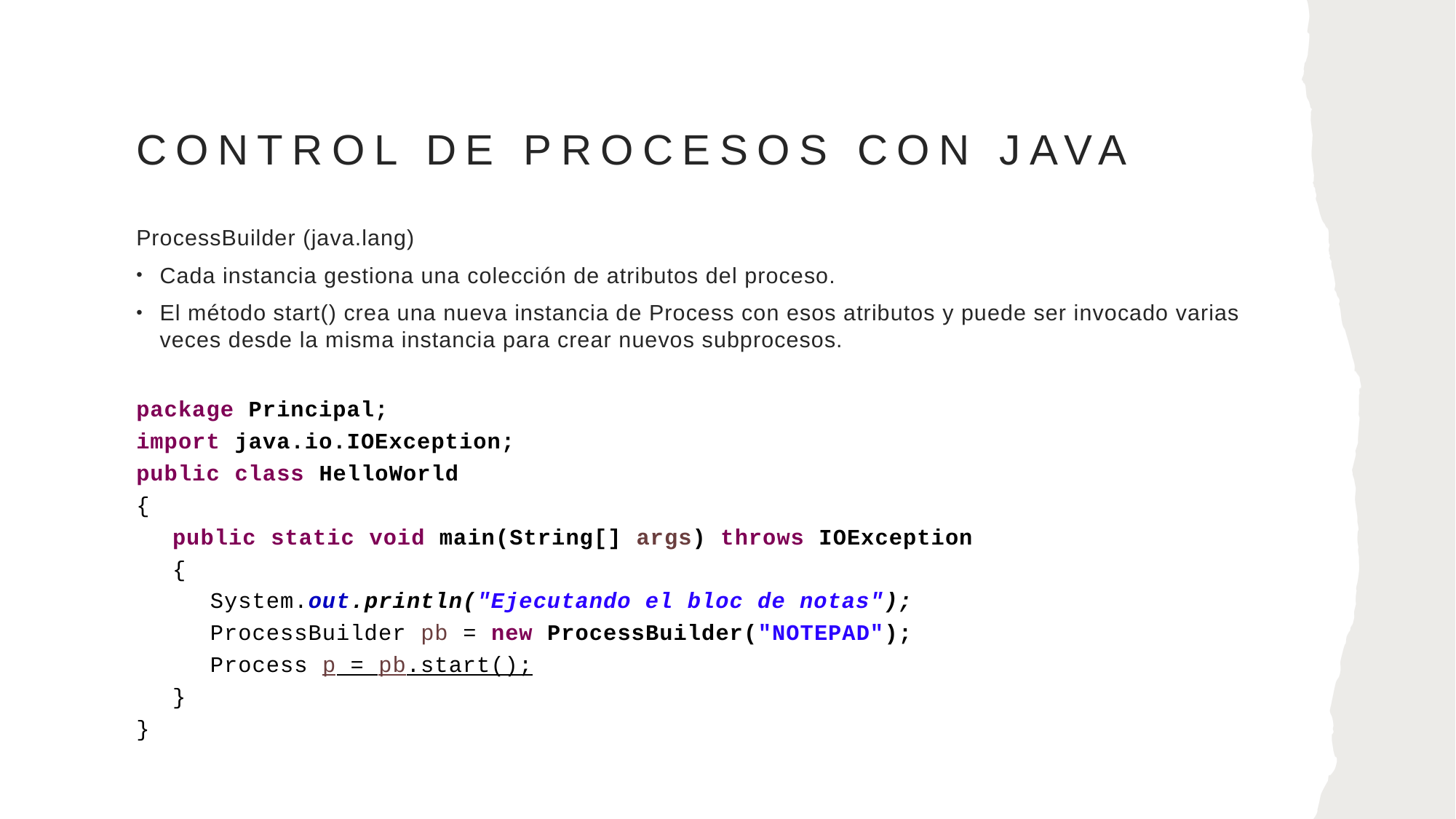

# Control de procesos con java
ProcessBuilder (java.lang)
Cada instancia gestiona una colección de atributos del proceso.
El método start() crea una nueva instancia de Process con esos atributos y puede ser invocado varias veces desde la misma instancia para crear nuevos subprocesos.

package Principal;
import java.io.IOException;
public class HelloWorld
{
public static void main(String[] args) throws IOException
{
System.out.println("Ejecutando el bloc de notas");
ProcessBuilder pb = new ProcessBuilder("NOTEPAD");
Process p = pb.start();
}
}